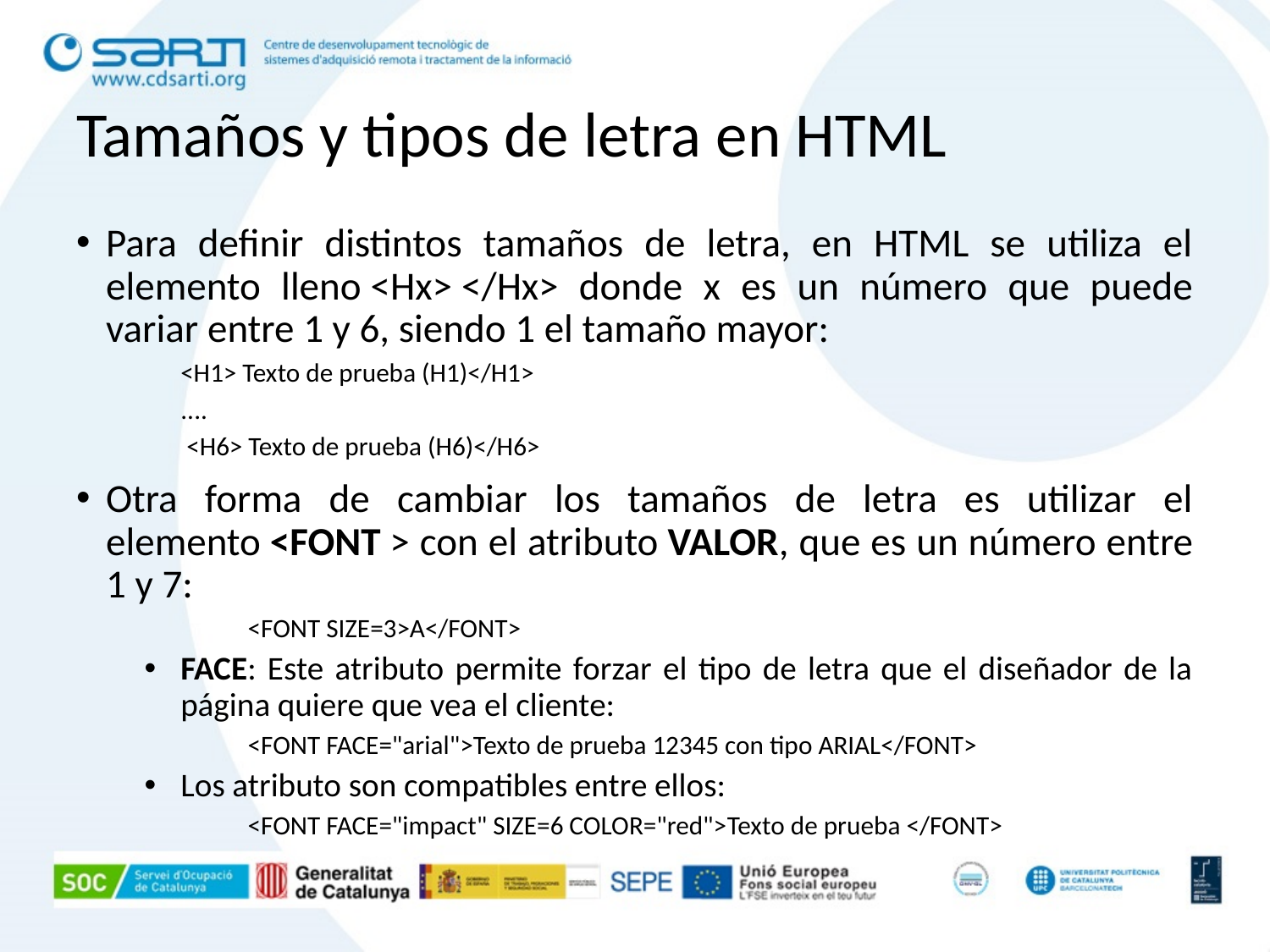

# Tamaños y tipos de letra en HTML
Para definir distintos tamaños de letra, en HTML se utiliza el elemento lleno <Hx> </Hx> donde x es un número que puede variar entre 1 y 6, siendo 1 el tamaño mayor:
<H1> Texto de prueba (H1)</H1>
....
 <H6> Texto de prueba (H6)</H6>
Otra forma de cambiar los tamaños de letra es utilizar el elemento <FONT > con el atributo VALOR, que es un número entre 1 y 7:
<FONT SIZE=3>A</FONT>
FACE: Este atributo permite forzar el tipo de letra que el diseñador de la página quiere que vea el cliente:
<FONT FACE="arial">Texto de prueba 12345 con tipo ARIAL</FONT>
Los atributo son compatibles entre ellos:
<FONT FACE="impact" SIZE=6 COLOR="red">Texto de prueba </FONT>